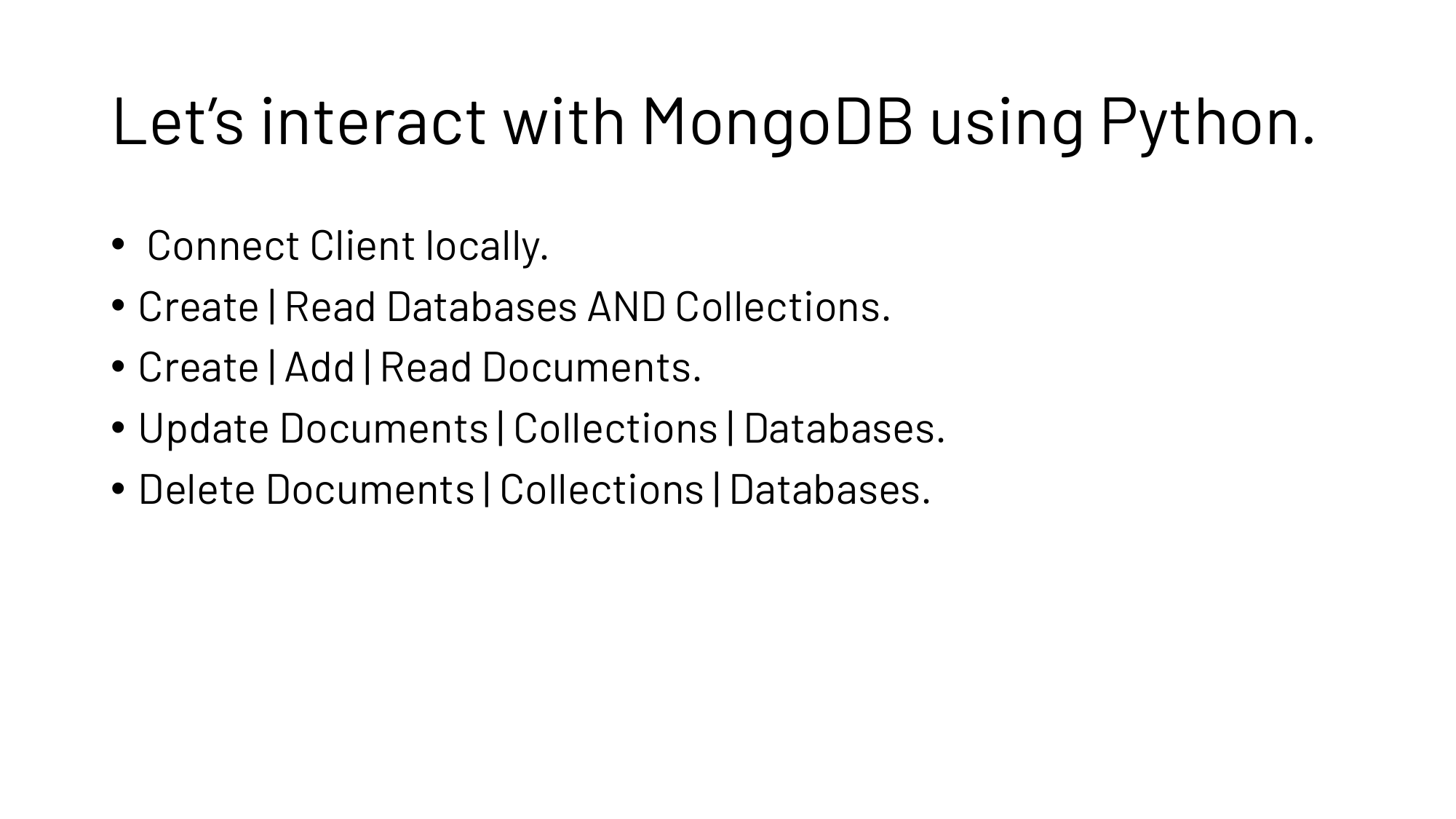

# Let’s interact with MongoDB using Python.
 Connect Client locally.
Create | Read Databases AND Collections.
Create | Add | Read Documents.
Update Documents | Collections | Databases.
Delete Documents | Collections | Databases.